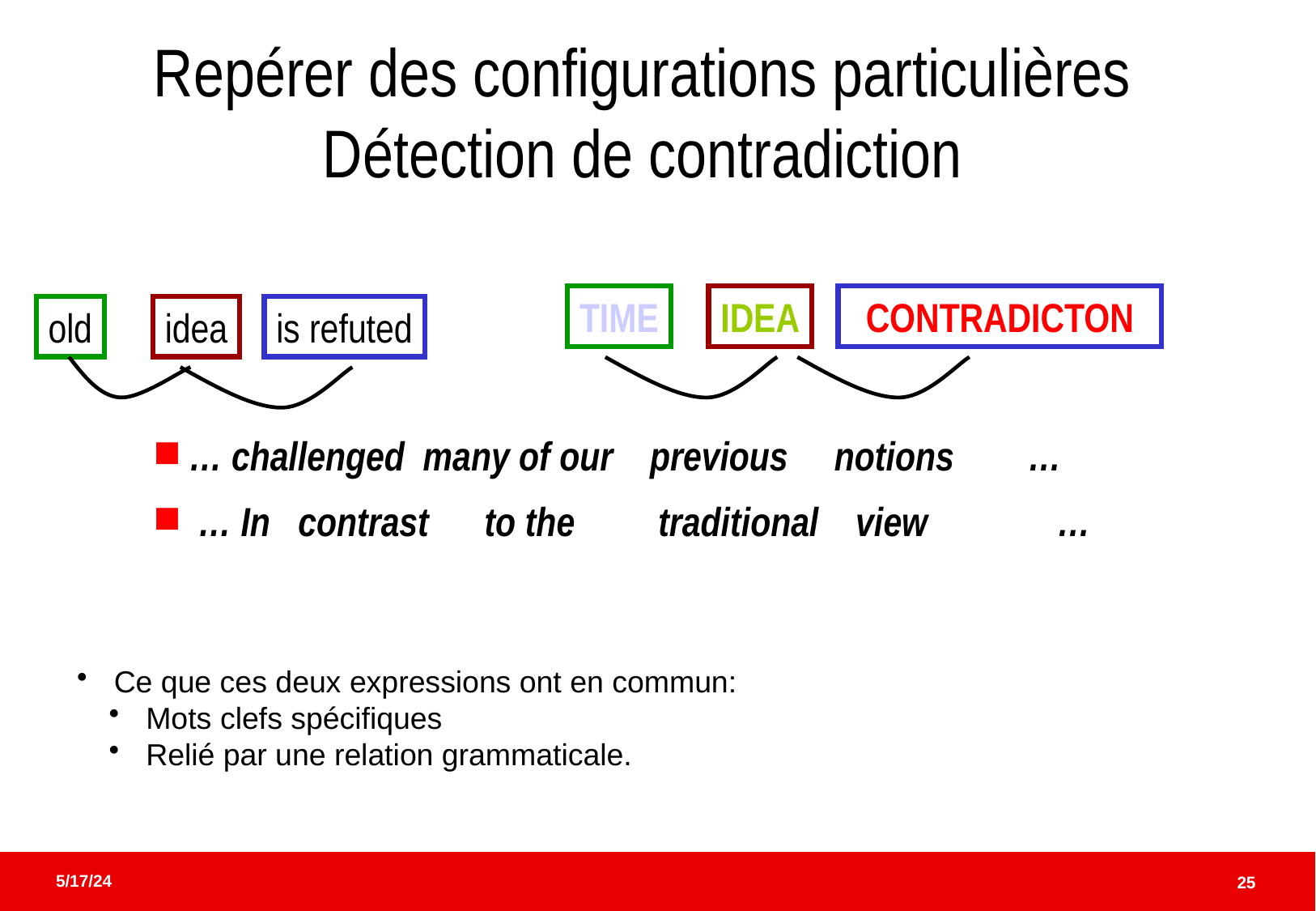

# Repérer des configurations particulières Détection de contradiction
TIME
IDEA
CONTRADICTON

old
idea
is refuted

… challenged  many of our    previous     notions        …
 … In   contrast      to the         traditional    view              …
 Ce que ces deux expressions ont en commun:
 Mots clefs spécifiques
 Relié par une relation grammaticale.

5/17/24
25